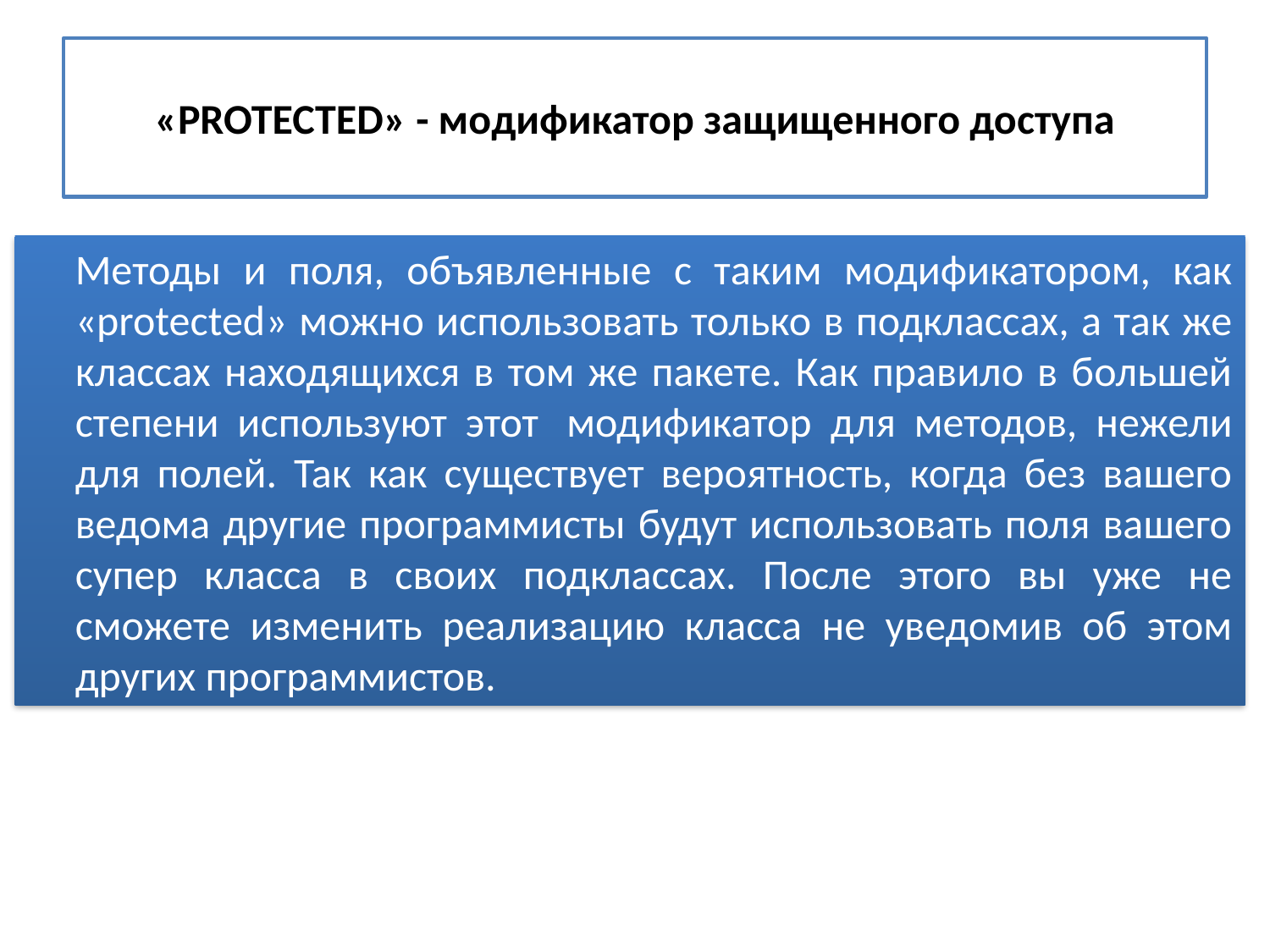

# «PROTECTED» - модификатор защищенного доступа
	Методы и поля, объявленные с таким модификатором, как «protected» можно использовать только в подклассах, а так же классах находящихся в том же пакете. Как правило в большей степени используют этот  модификатор для методов, нежели для полей. Так как существует вероятность, когда без вашего ведома другие программисты будут использовать поля вашего супер класса в своих подклассах. После этого вы уже не сможете изменить реализацию класса не уведомив об этом других программистов.